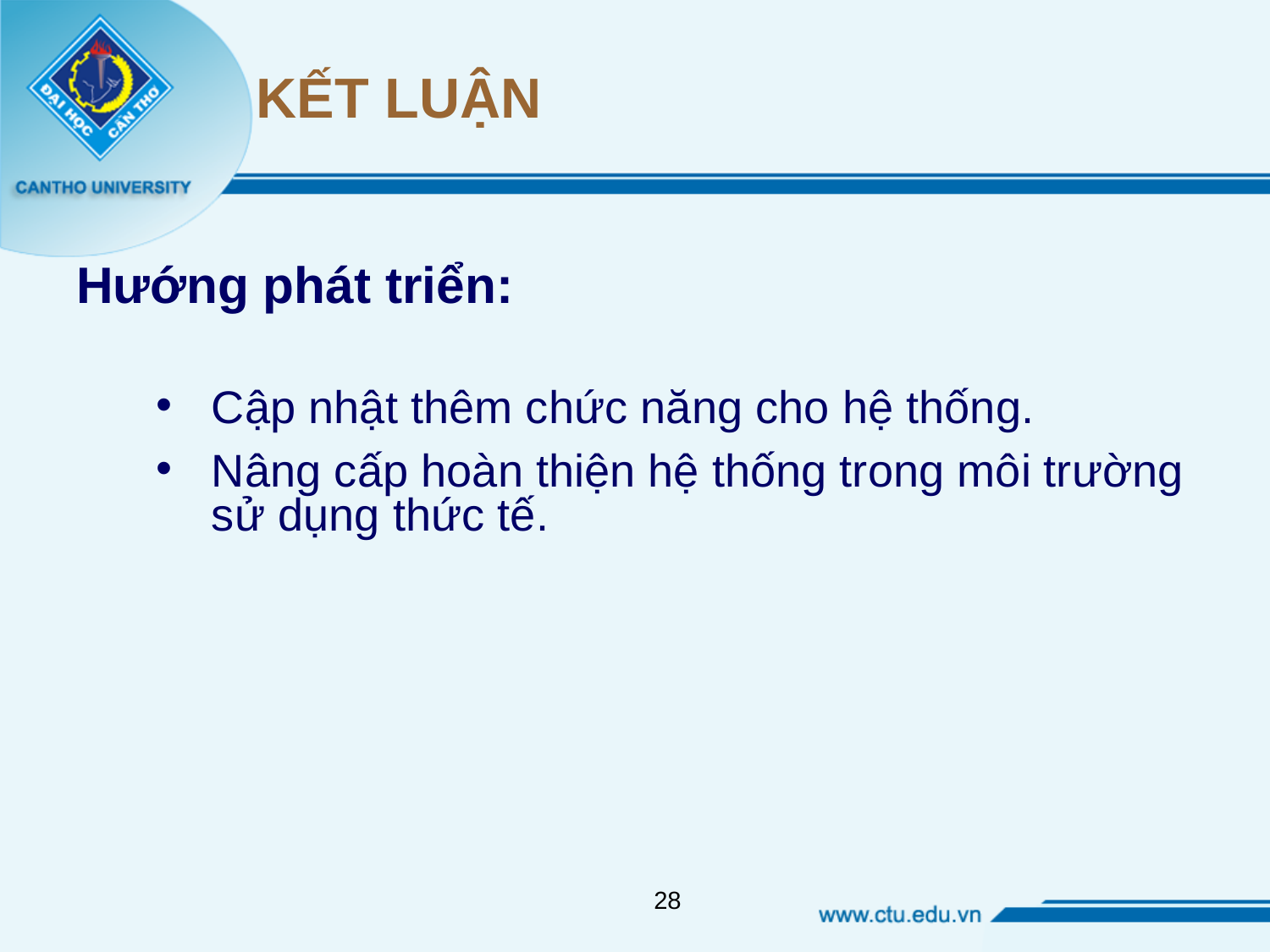

# KẾT LUẬN

Hướng phát triển:

Cập nhật thêm chức năng cho hệ thống.
Nâng cấp hoàn thiện hệ thống trong môi trường sử dụng thức tế.

28